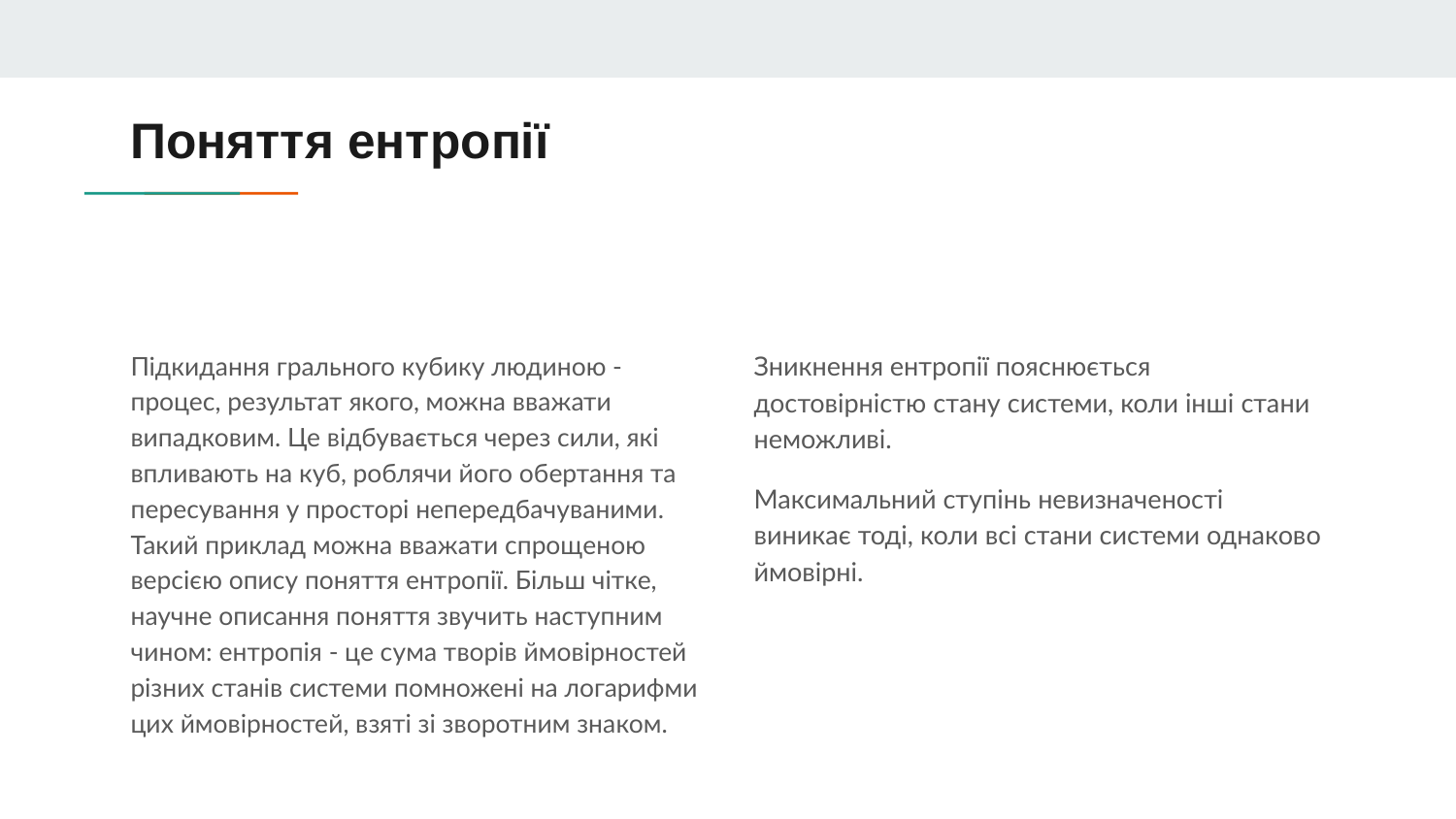

# Поняття ентропії
Підкидання грального кубику людиною - процес, результат якого, можна вважати випадковим. Це відбувається через сили, які впливають на куб, роблячи його обертання та пересування у просторі непередбачуваними. Такий приклад можна вважати спрощеною версією опису поняття ентропії. Більш чітке, научне описання поняття звучить наступним чином: ентропія - це сума творів ймовірностей різних станів системи помножені на логарифми цих ймовірностей, взяті зі зворотним знаком.
Зникнення ентропії пояснюється достовірністю стану системи, коли інші стани неможливі.
Максимальний ступінь невизначеності виникає тоді, коли всі стани системи однаково ймовірні.